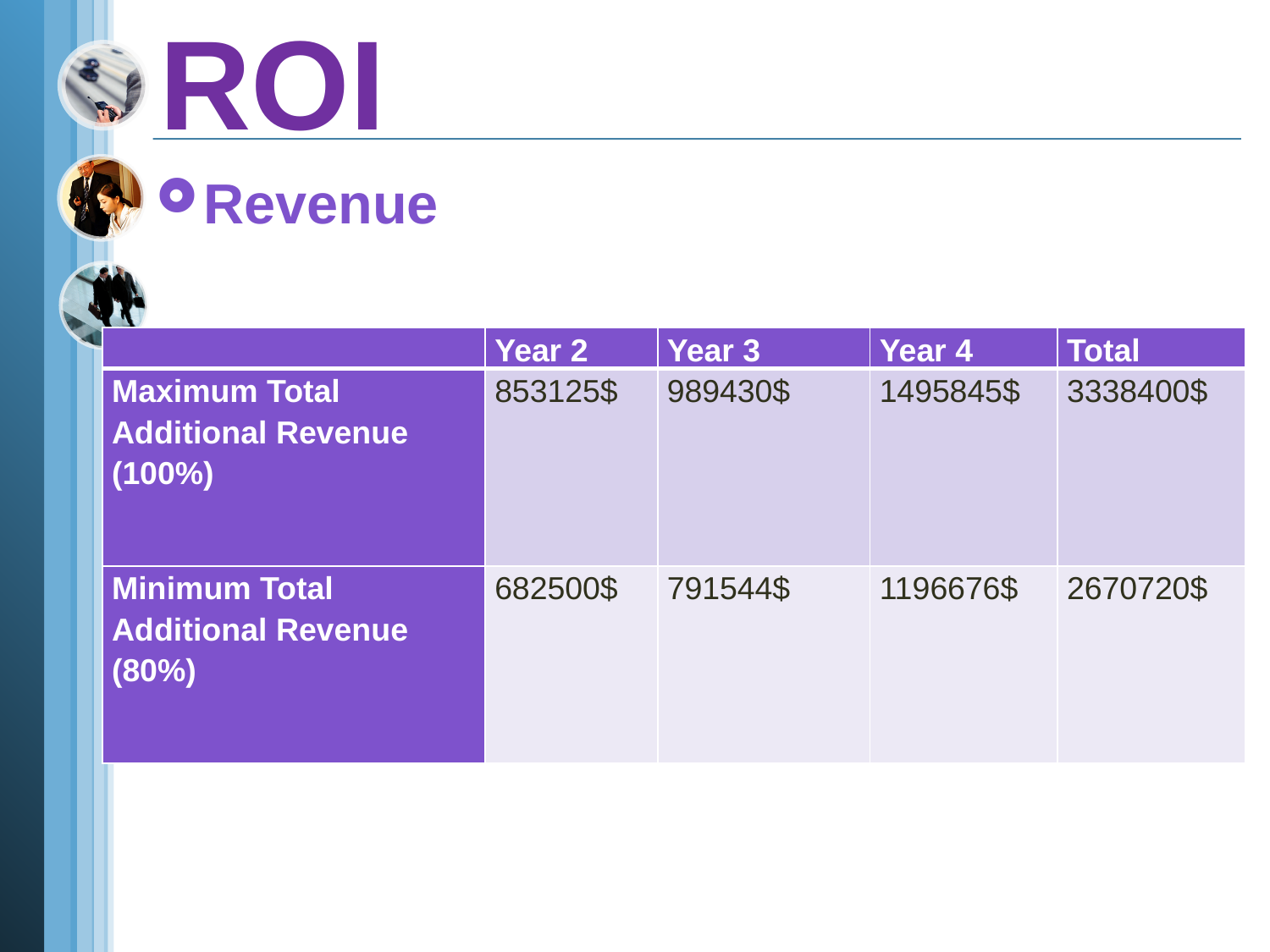

# ROI
Revenue

|  | Year 2 | Year 3 | Year 4 | Total |
| --- | --- | --- | --- | --- |
| Maximum Total Additional Revenue (100%) | 853125$ | 989430$ | 1495845$ | 3338400$ |
| Minimum Total Additional Revenue (80%) | 682500$ | 791544$ | 1196676$ | 2670720$ |